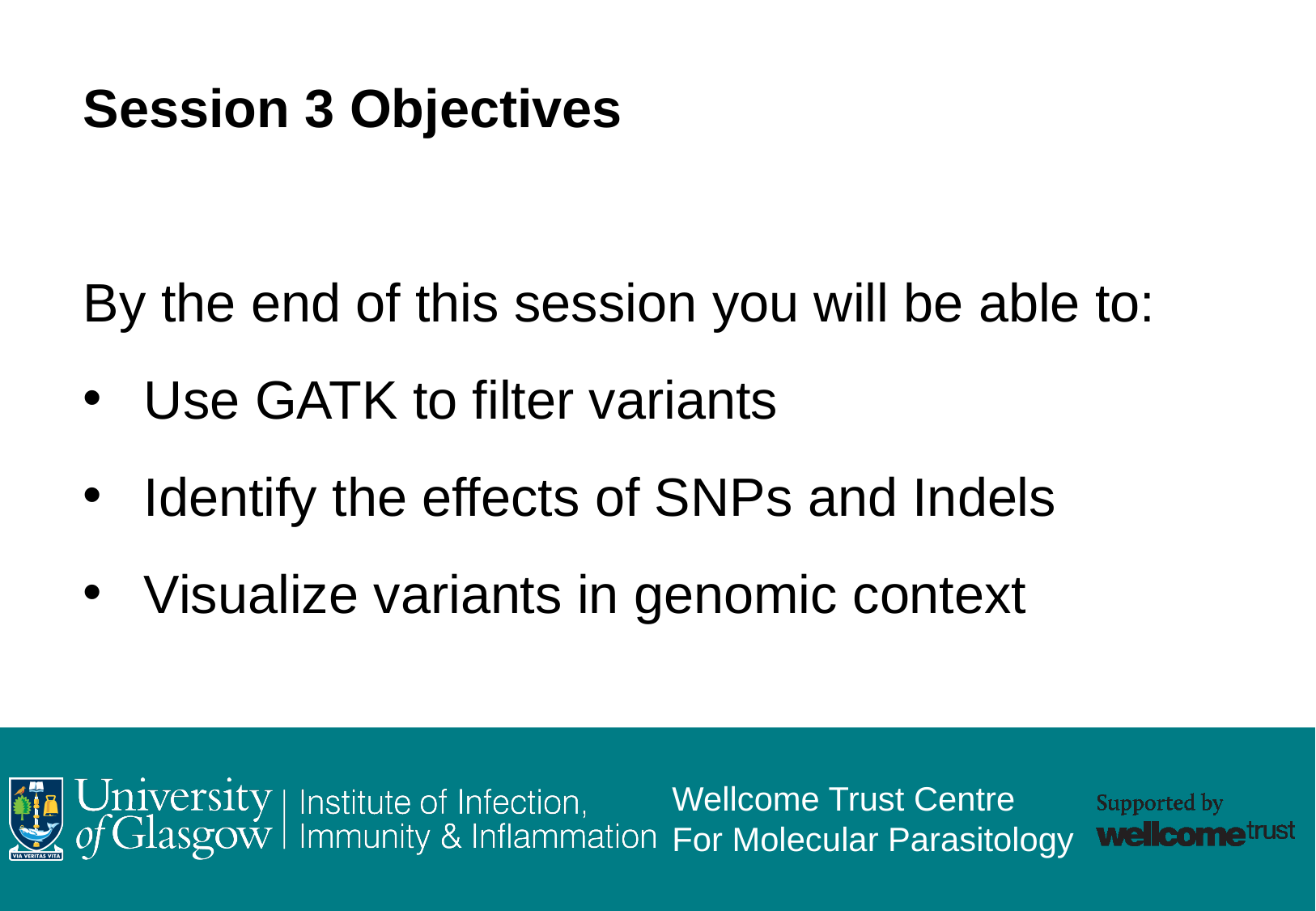

Session 3 Objectives

By the end of this session you will be able to:
Use GATK to filter variants
Identify the effects of SNPs and Indels
Visualize variants in genomic context